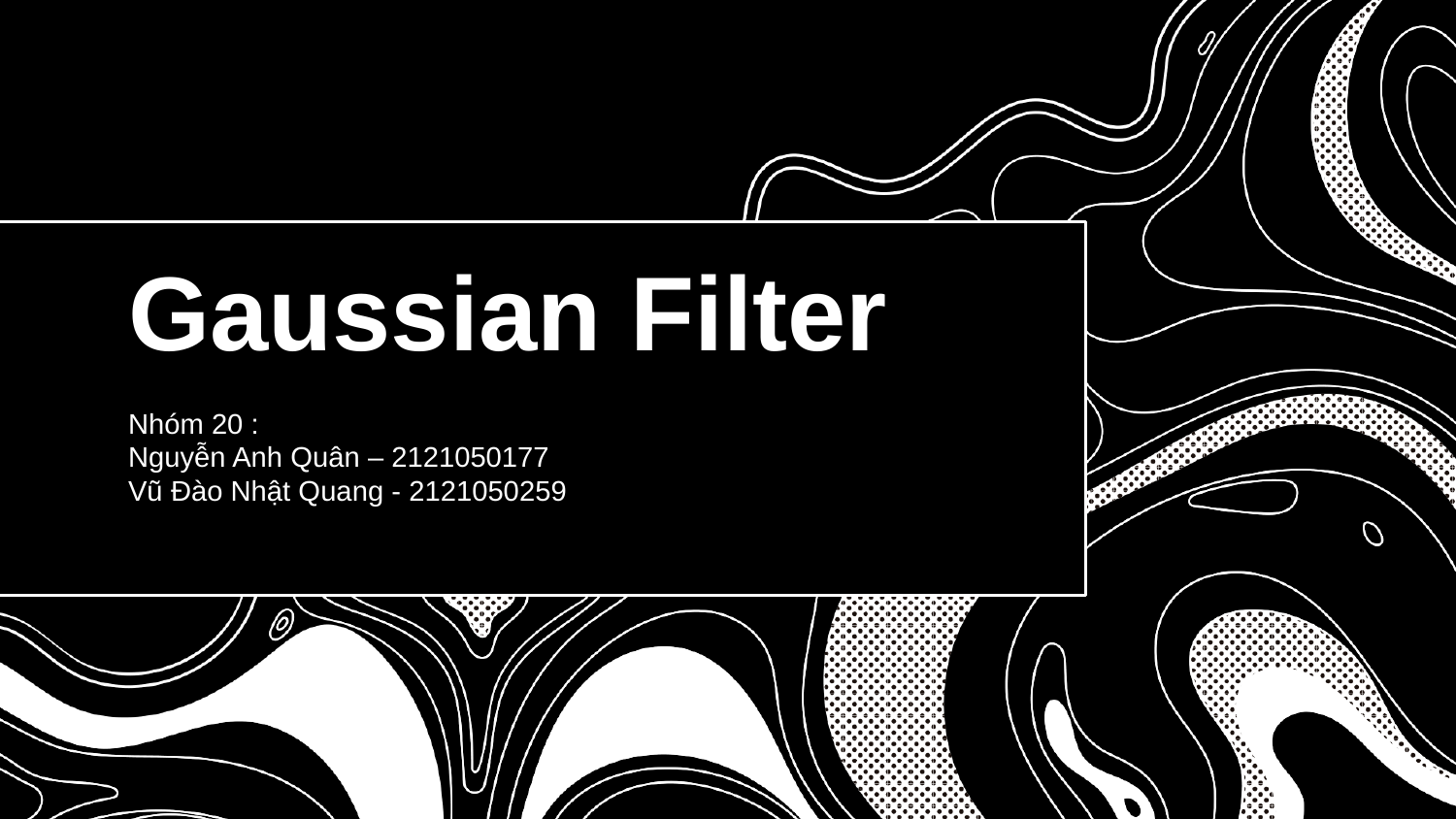

# Gaussian Filter
Nhóm 20 :
Nguyễn Anh Quân – 2121050177
Vũ Đào Nhật Quang - 2121050259